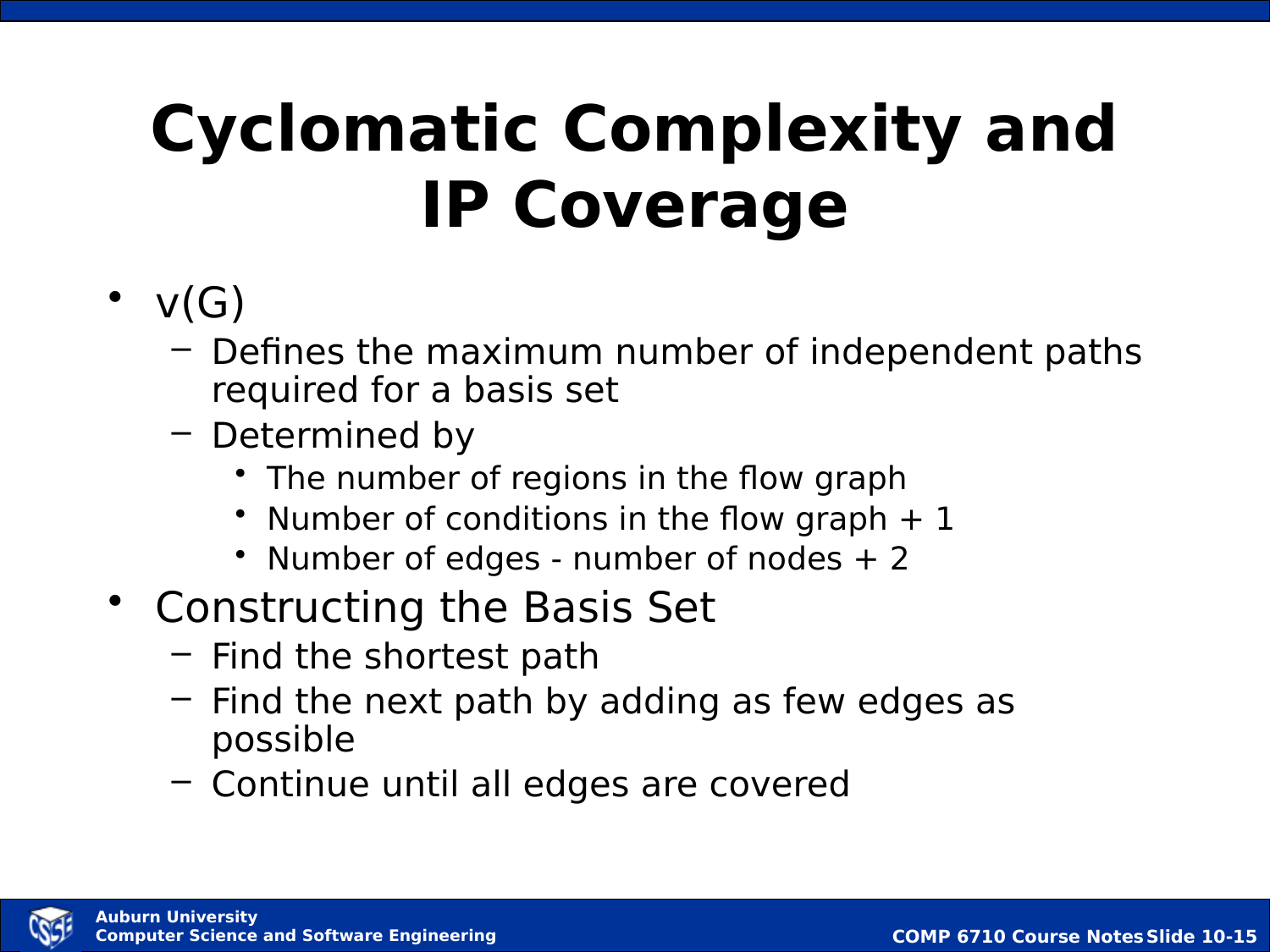

# Cyclomatic Complexity and IP Coverage
v(G)
Defines the maximum number of independent paths required for a basis set
Determined by
The number of regions in the flow graph
Number of conditions in the flow graph + 1
Number of edges - number of nodes + 2
Constructing the Basis Set
Find the shortest path
Find the next path by adding as few edges as possible
Continue until all edges are covered